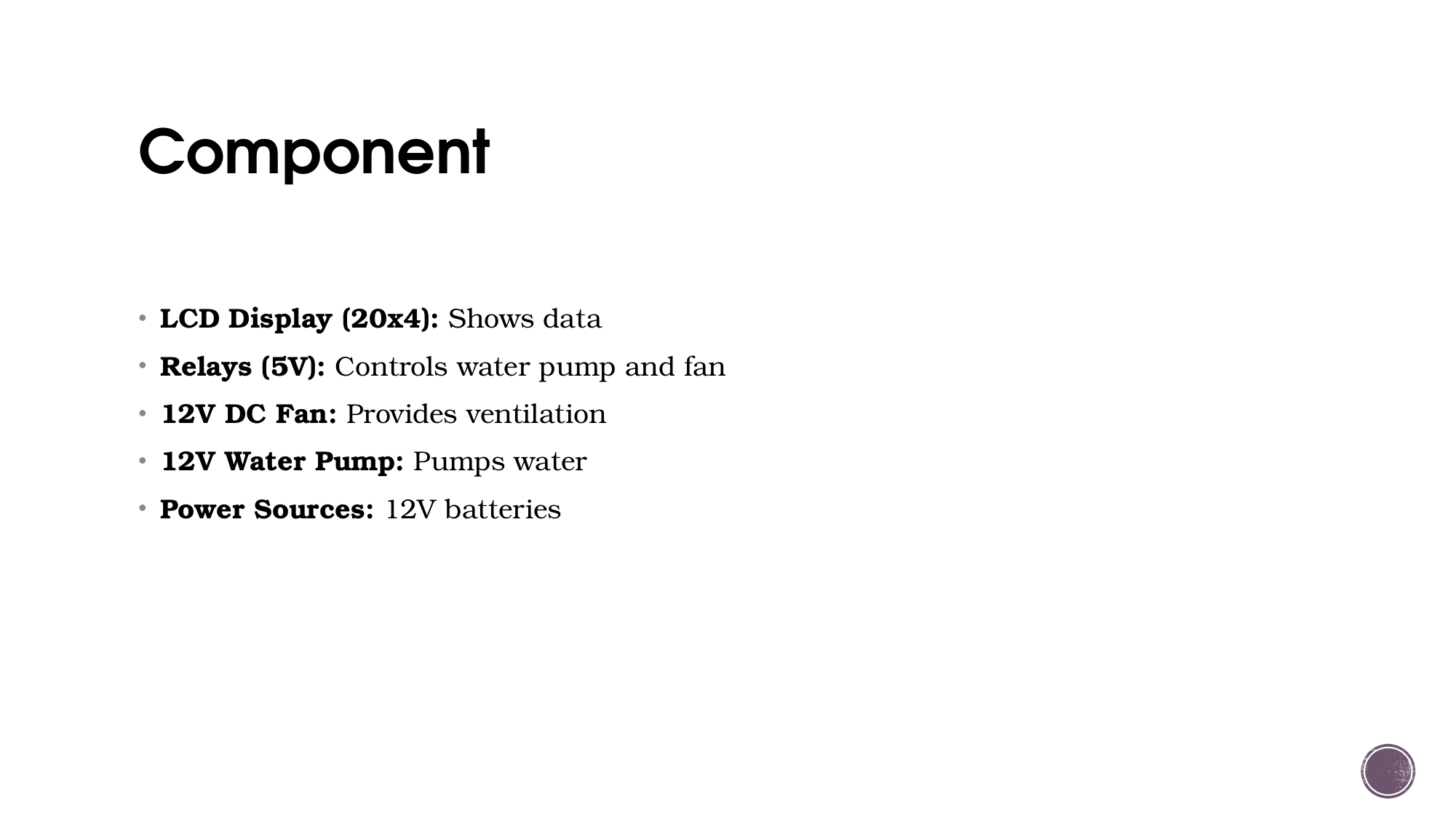

# Component
LCD Display (20x4): Shows data
Relays (5V): Controls water pump and fan
12V DC Fan: Provides ventilation
12V Water Pump: Pumps water
Power Sources: 12V batteries